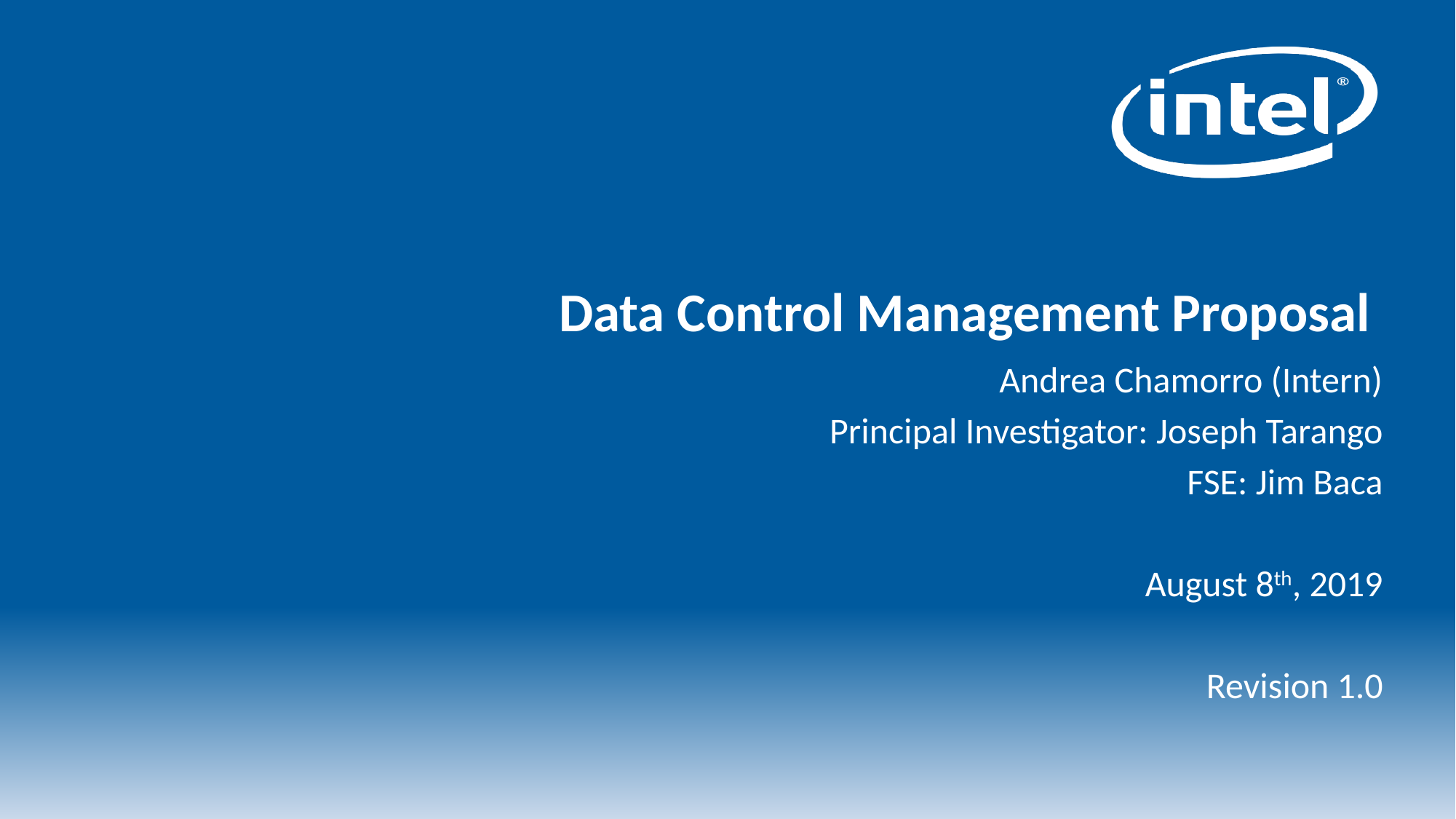

# Data Control Management Proposal
Andrea Chamorro (Intern)
Principal Investigator: Joseph Tarango
FSE: Jim Baca

August 8th, 2019

Revision 1.0